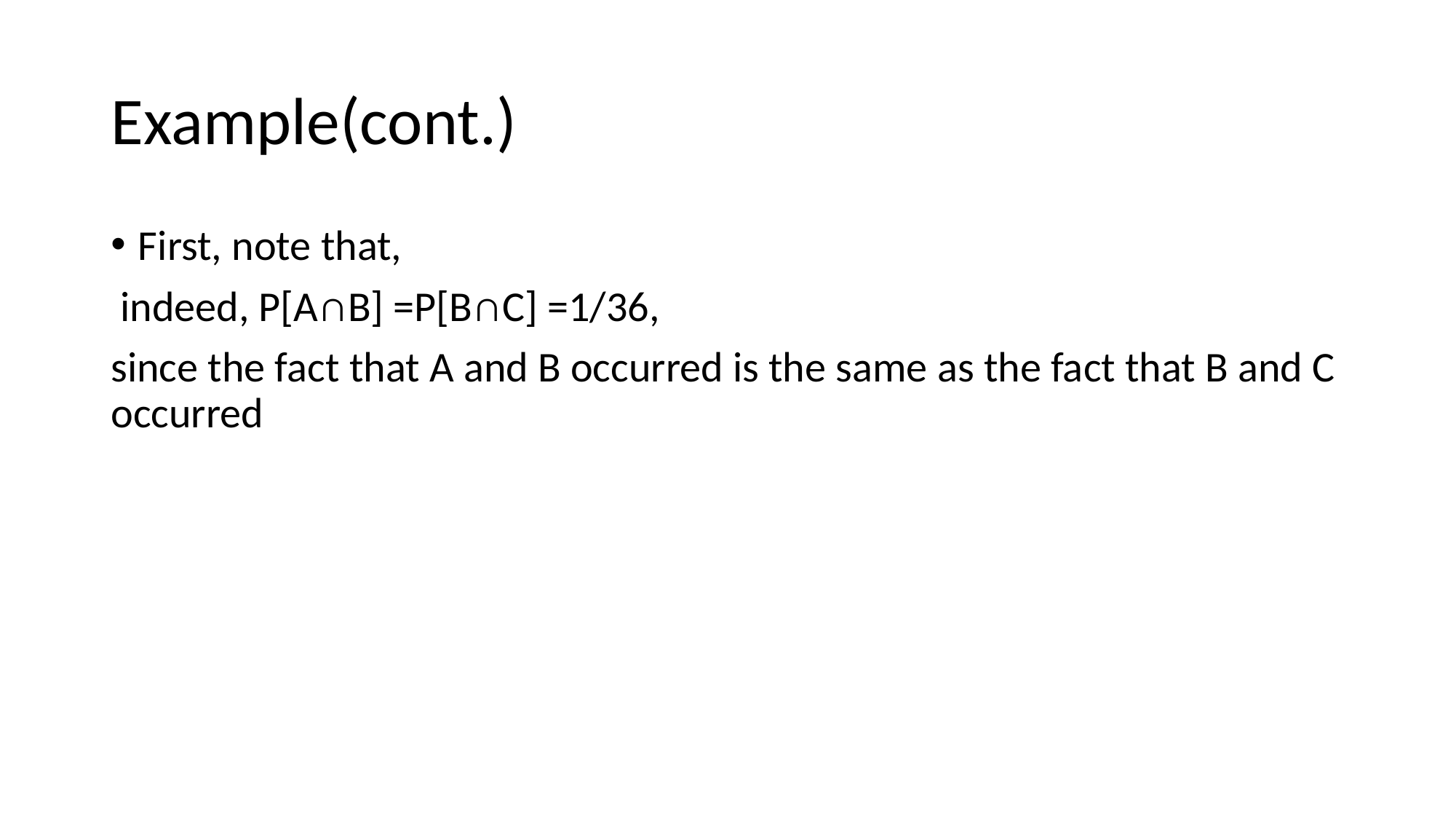

# Example(cont.)
First, note that,
 indeed, P[A∩B] =P[B∩C] =1/36,
since the fact that A and B occurred is the same as the fact that B and C occurred